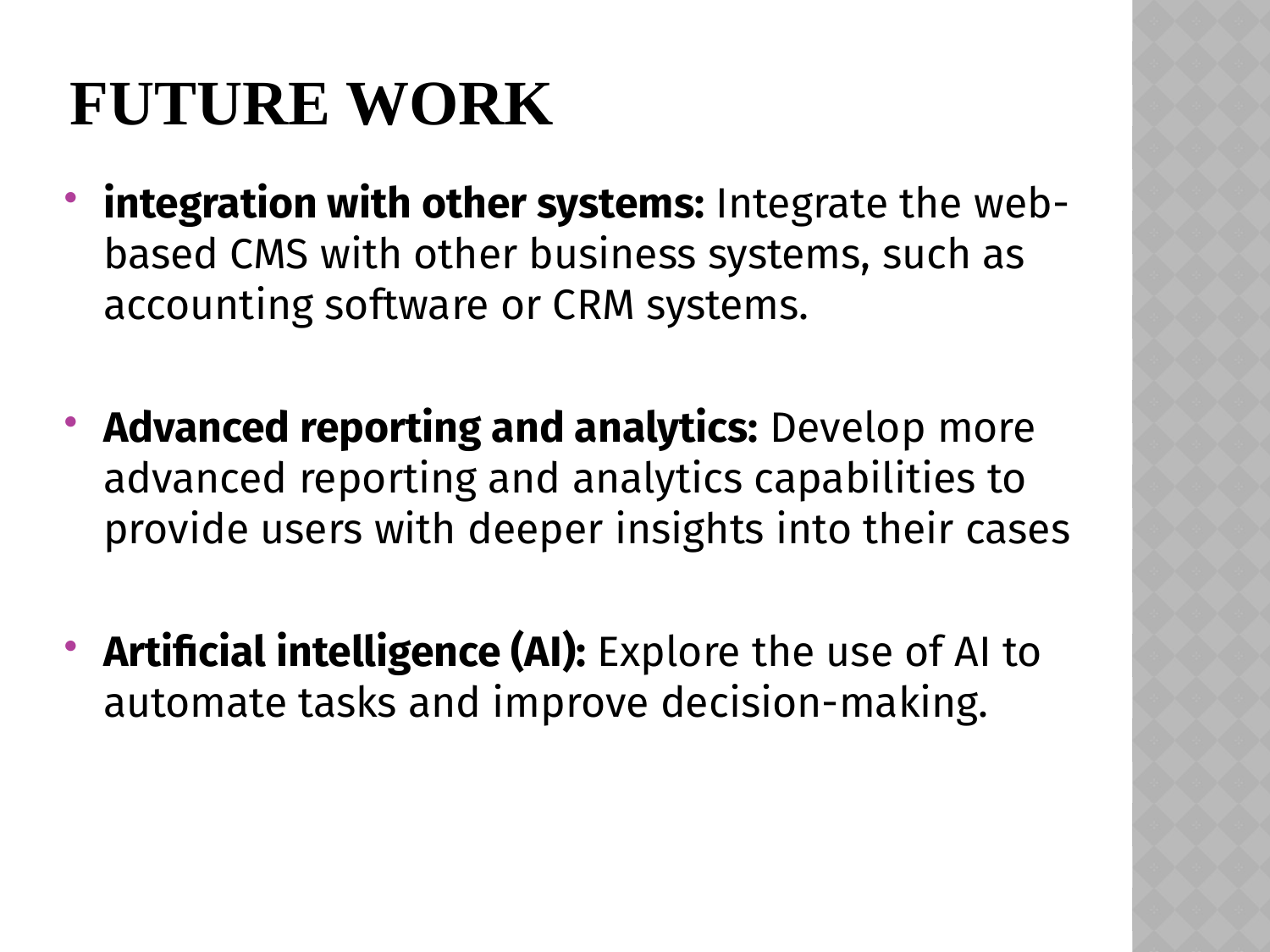

# FUTURE WORK
integration with other systems: Integrate the web-based CMS with other business systems, such as accounting software or CRM systems.

Advanced reporting and analytics: Develop more advanced reporting and analytics capabilities to provide users with deeper insights into their cases

Artificial intelligence (AI): Explore the use of AI to automate tasks and improve decision-making.